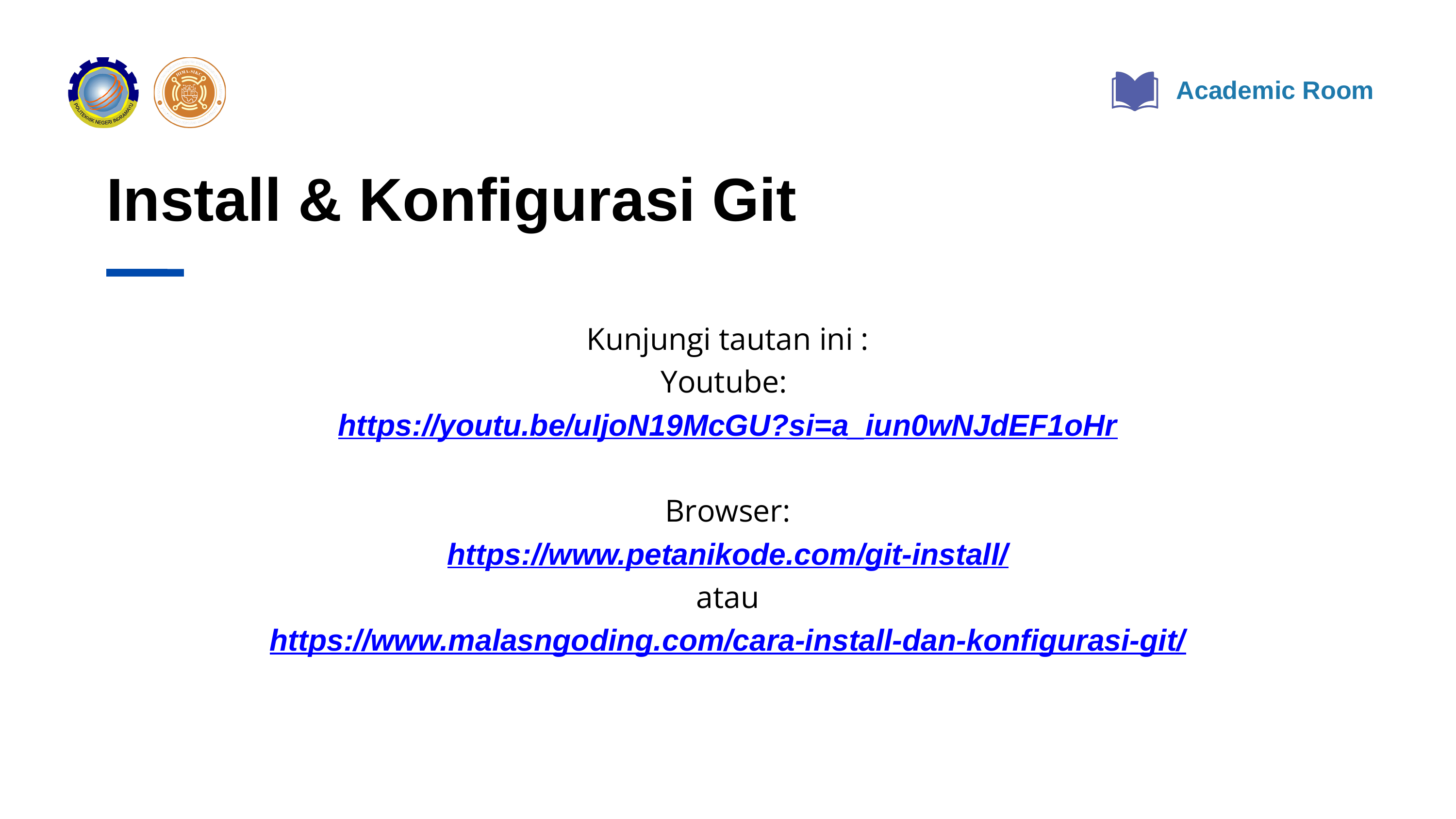

Academic Room
Install & Konfigurasi Git

Kunjungi tautan ini :
Youtube:
https://youtu.be/uIjoN19McGU?si=a_iun0wNJdEF1oHr

Browser:
https://www.petanikode.com/git-install/
atau
https://www.malasngoding.com/cara-install-dan-konfigurasi-git/